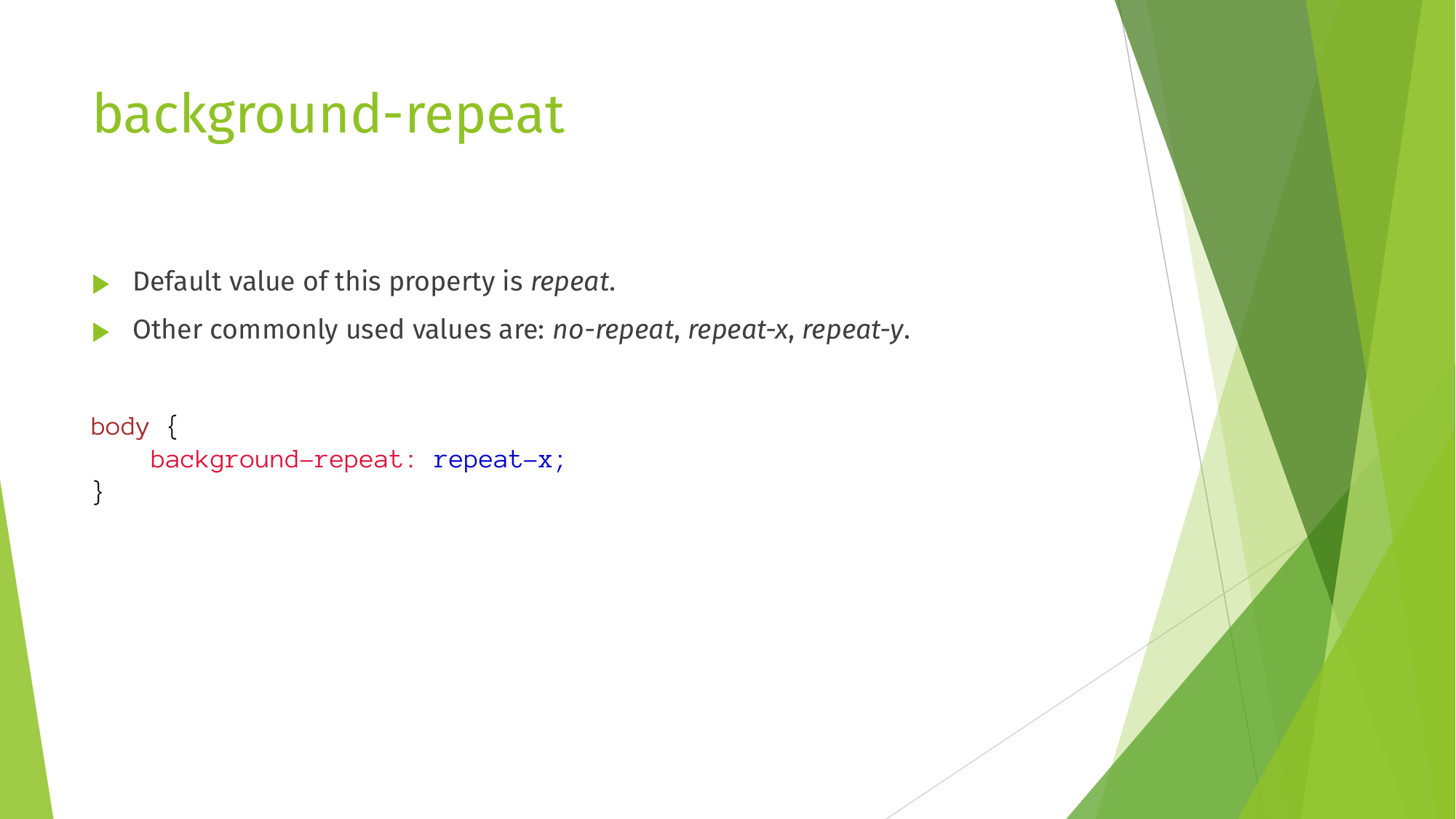

# background-repeat
Default value of this property is repeat.
Other commonly used values are: no-repeat, repeat-x, repeat-y.

body {
    background-repeat: repeat-x;
}